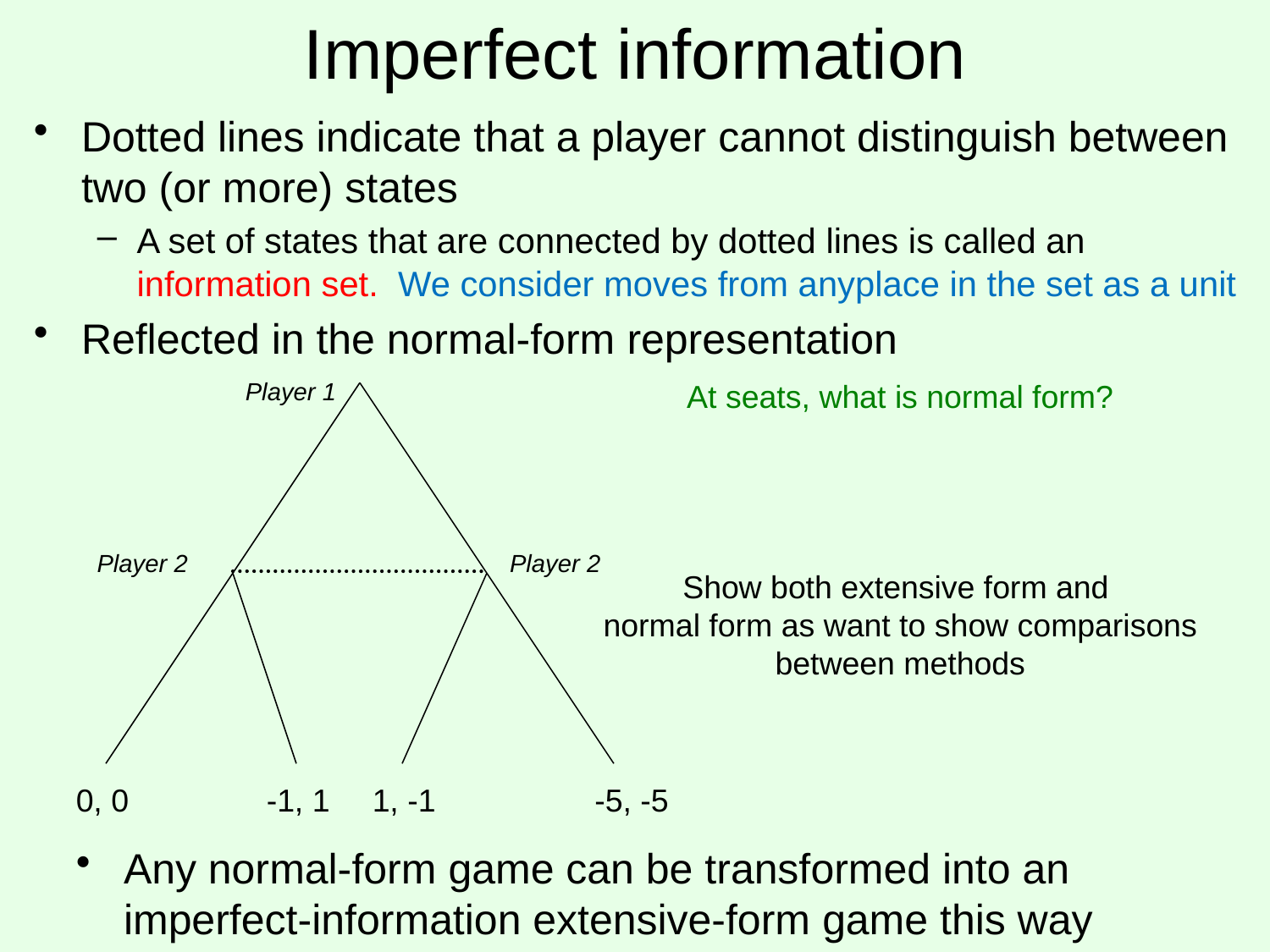

# Imperfect information
Dotted lines indicate that a player cannot distinguish between two (or more) states
A set of states that are connected by dotted lines is called an information set.  We consider moves from anyplace in the set as a unit
Reflected in the normal-form representation
Player 1
At seats, what is normal form?

Show both extensive form and
normal form as want to show comparisons
between methods

Player 2
Player 2

0, 0
-1, 1
1, -1
-5, -5
Any normal-form game can be transformed into an imperfect-information extensive-form game this way